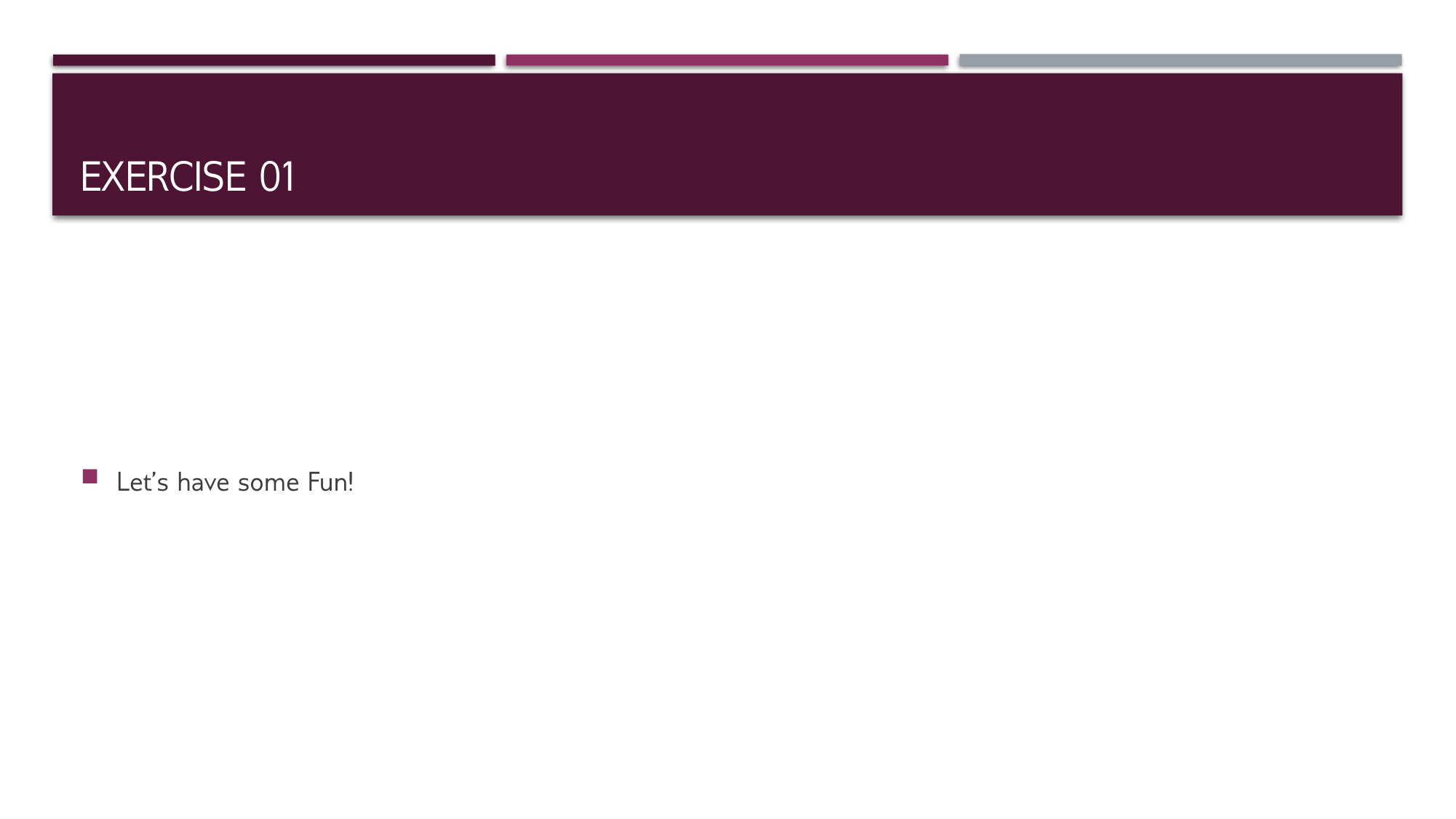

# Exercise 01
Let’s have some Fun!